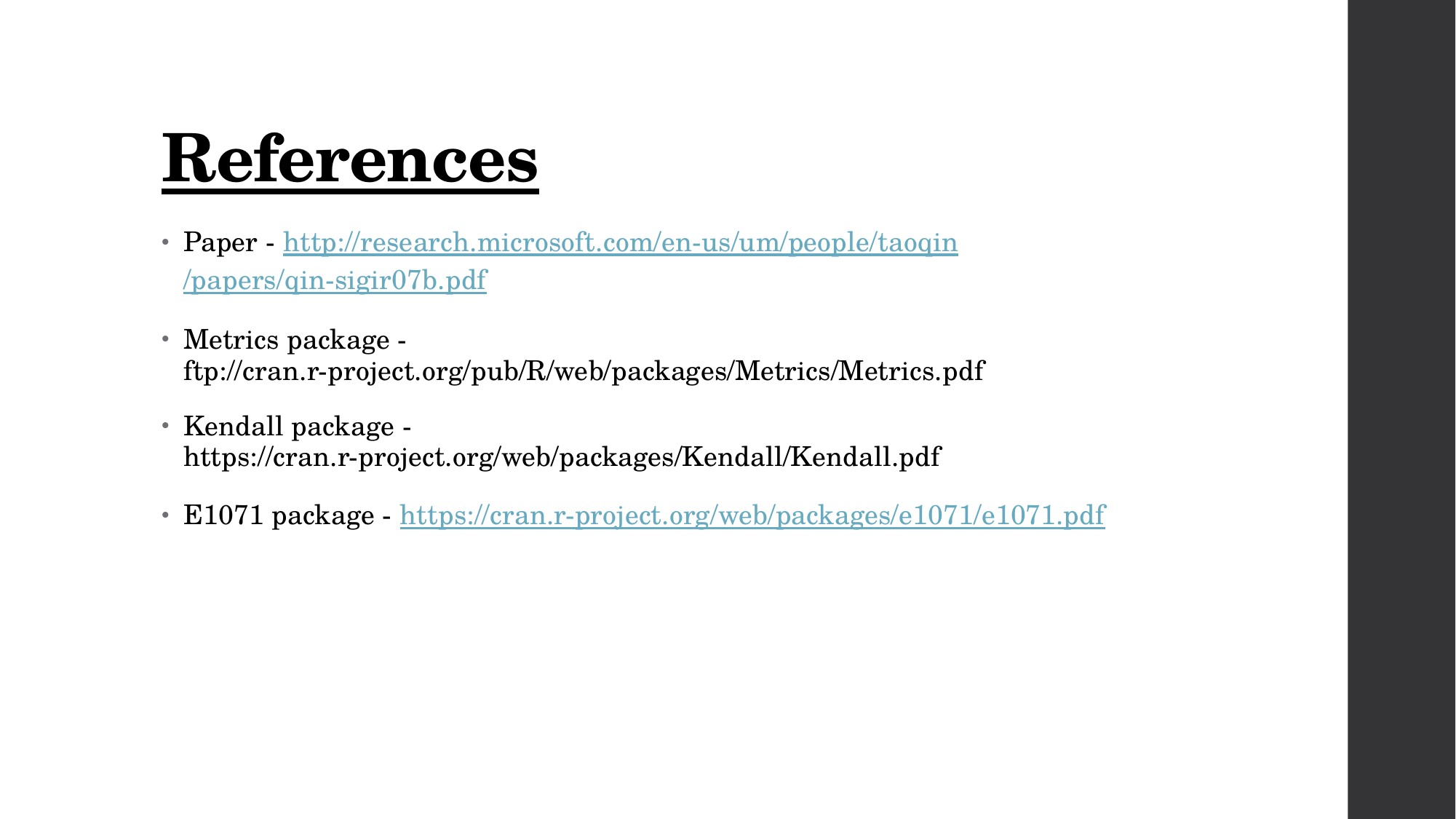

# References
Paper - http://research.microsoft.com/en-us/um/people/taoqin/papers/qin-sigir07b.pdf
Metrics package - ftp://cran.r-project.org/pub/R/web/packages/Metrics/Metrics.pdf
Kendall package - https://cran.r-project.org/web/packages/Kendall/Kendall.pdf
E1071 package - https://cran.r-project.org/web/packages/e1071/e1071.pdf